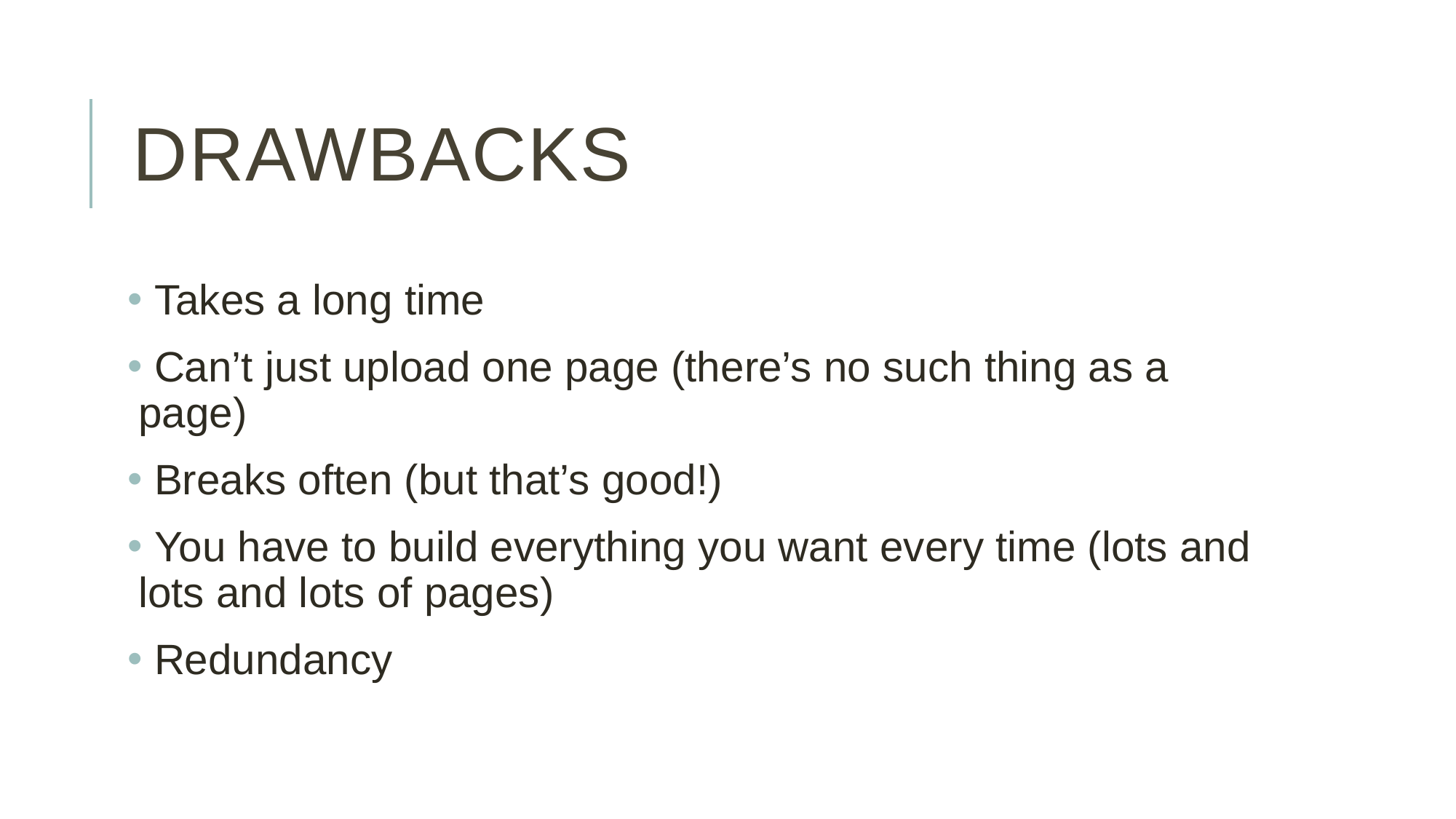

# Drawbacks
 Takes a long time
 Can’t just upload one page (there’s no such thing as a page)
 Breaks often (but that’s good!)
 You have to build everything you want every time (lots and lots and lots of pages)
 Redundancy